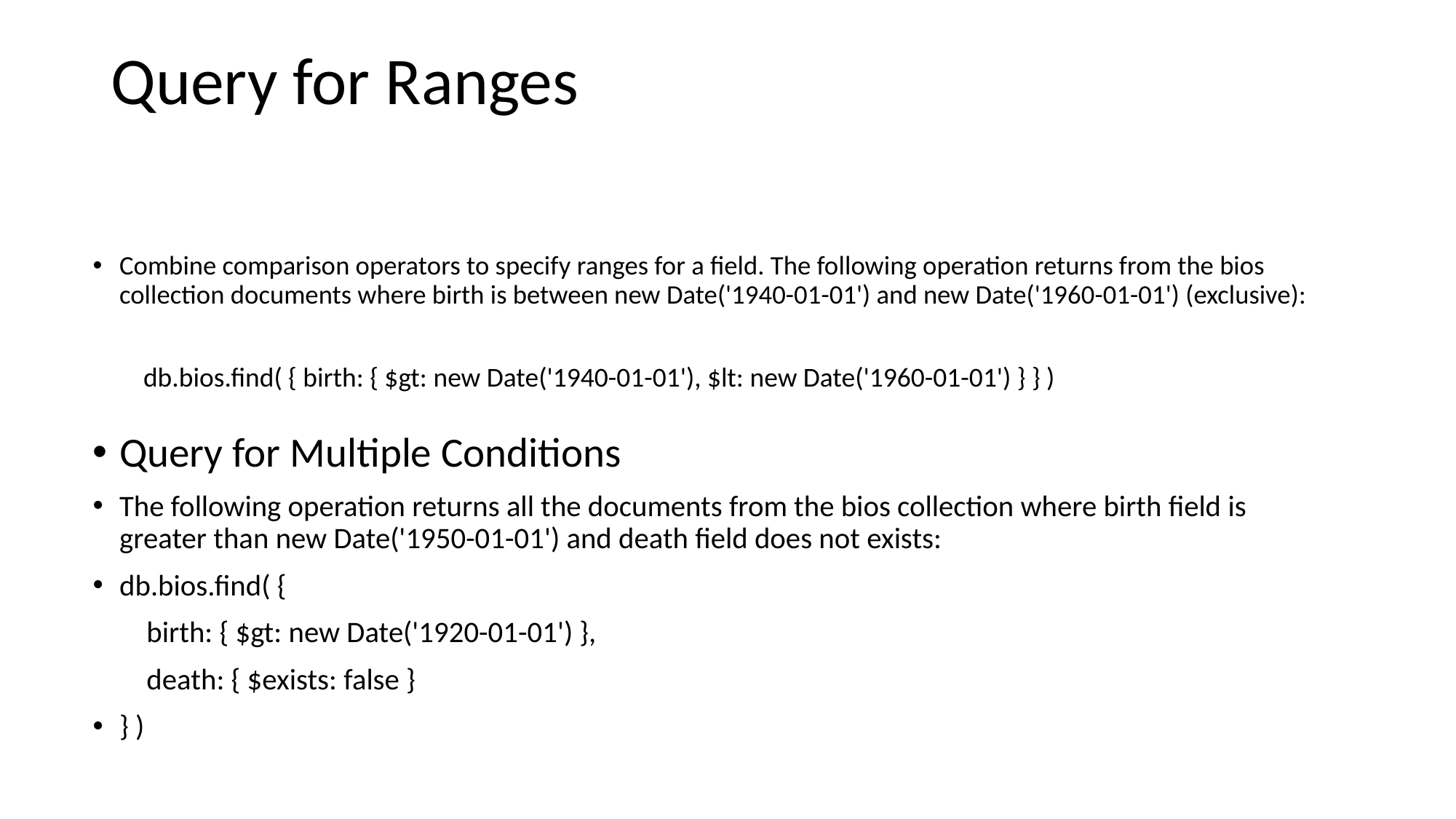

# Query for Ranges
Combine comparison operators to specify ranges for a field. The following operation returns from the bios collection documents where birth is between new Date('1940-01-01') and new Date('1960-01-01') (exclusive):

Query for Multiple Conditions
The following operation returns all the documents from the bios collection where birth field is greater than new Date('1950-01-01') and death field does not exists:
db.bios.find( {
        birth: { $gt: new Date('1920-01-01') },
        death: { $exists: false }
} )
db.bios.find( { birth: { $gt: new Date('1940-01-01'), $lt: new Date('1960-01-01') } } )